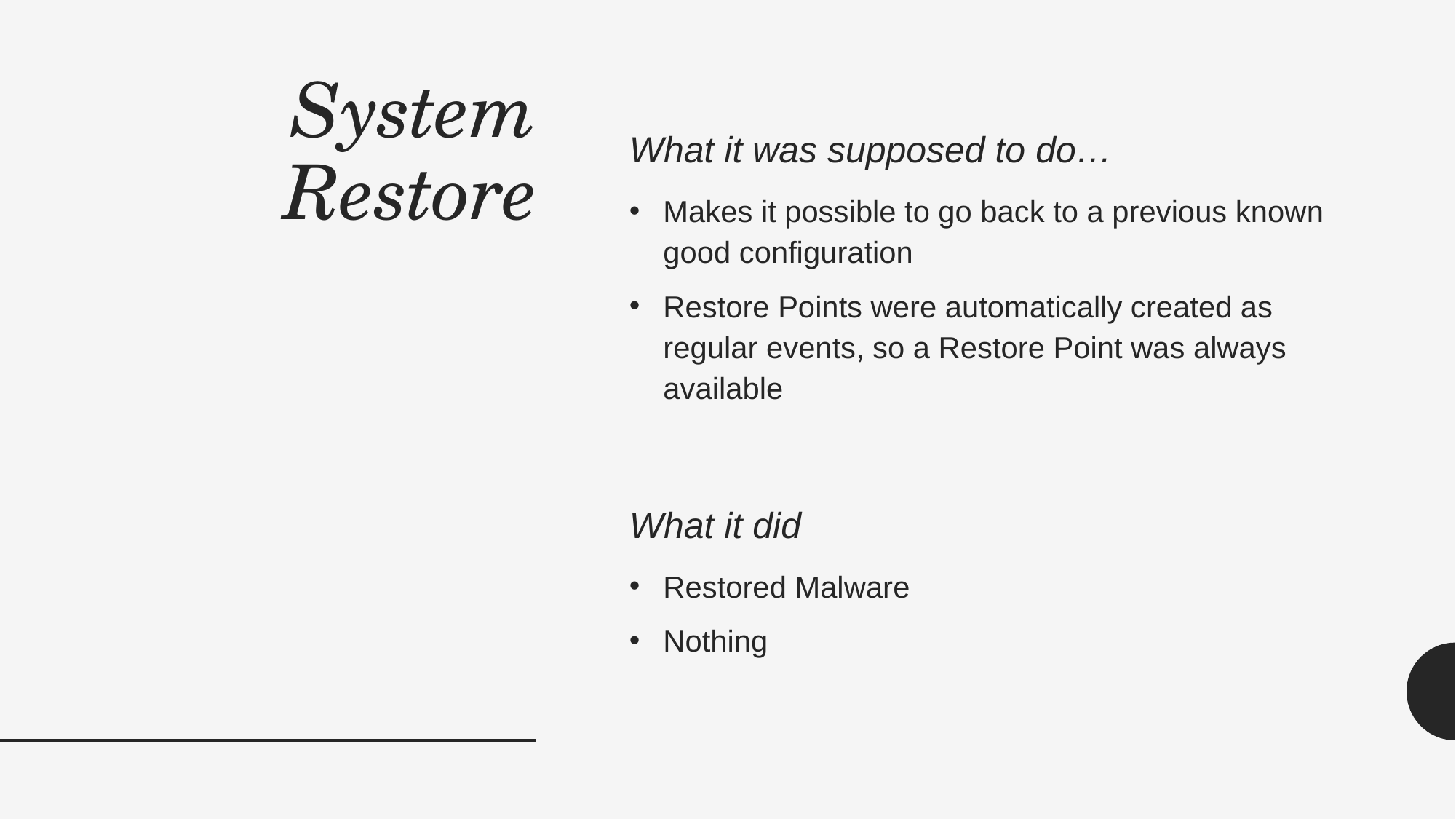

# System Restore
What it was supposed to do…
Makes it possible to go back to a previous known good configuration
Restore Points were automatically created as regular events, so a Restore Point was always available
What it did
Restored Malware
Nothing